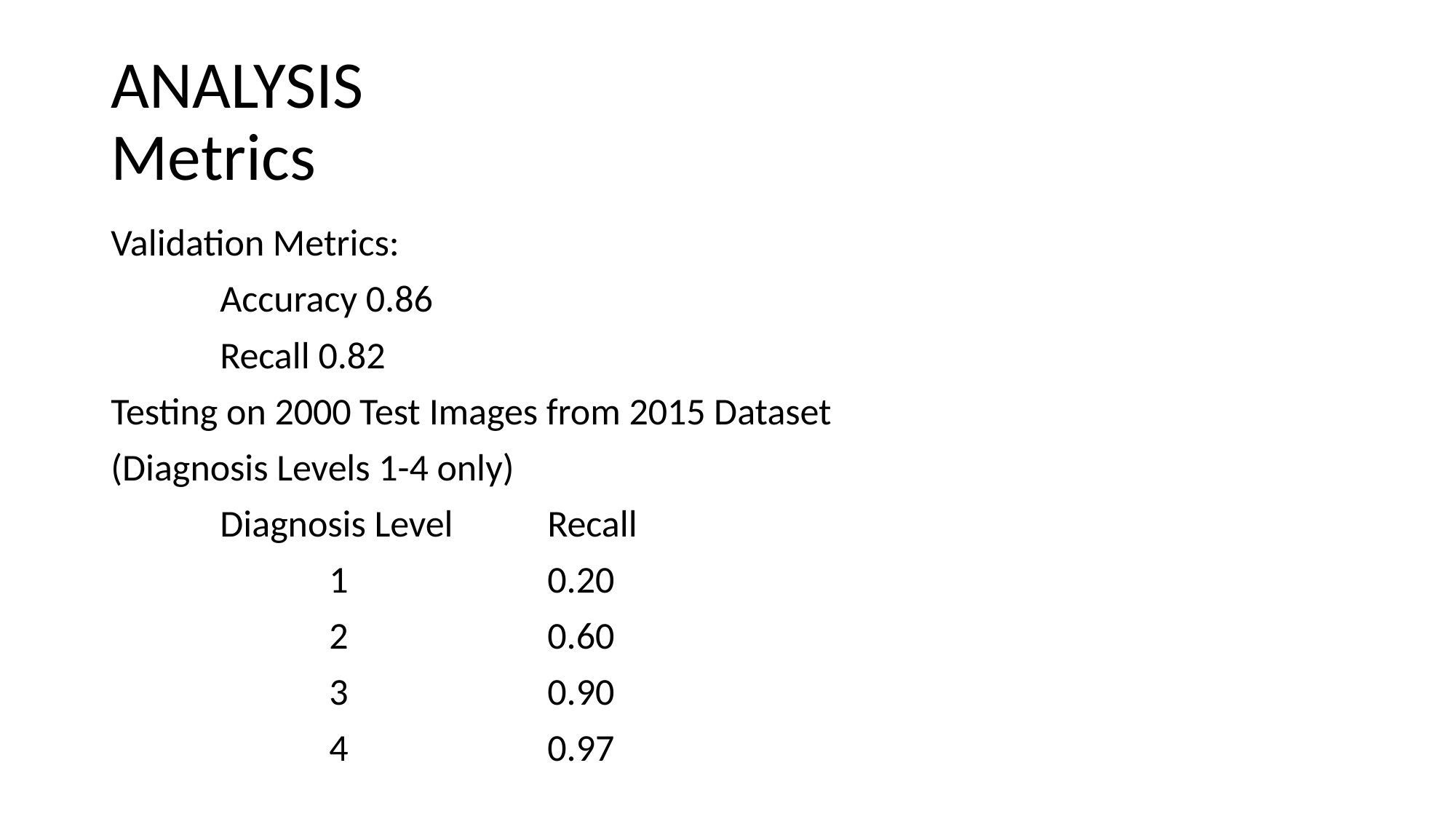

# ANALYSIS Metrics
Validation Metrics:
	Accuracy 0.86
	Recall 0.82
Testing on 2000 Test Images from 2015 Dataset
(Diagnosis Levels 1-4 only)
	Diagnosis Level 	Recall
		1 		0.20
		2		0.60
		3		0.90
		4 		0.97